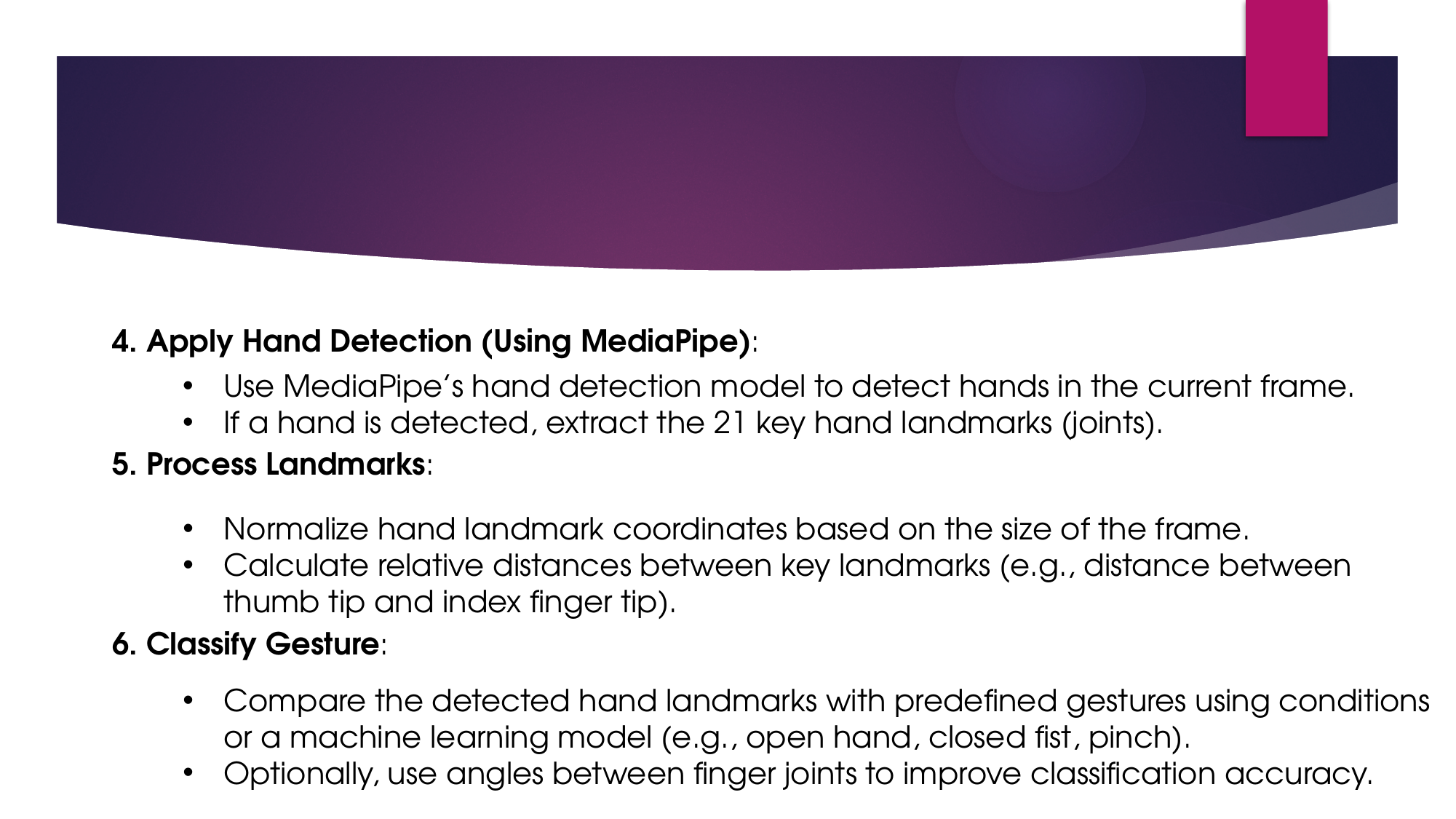

4. Apply Hand Detection (Using MediaPipe):
Use MediaPipe’s hand detection model to detect hands in the current frame.
If a hand is detected, extract the 21 key hand landmarks (joints).
5. Process Landmarks:
Normalize hand landmark coordinates based on the size of the frame.
Calculate relative distances between key landmarks (e.g., distance between thumb tip and index finger tip).
6. Classify Gesture:
Compare the detected hand landmarks with predefined gestures using conditions or a machine learning model (e.g., open hand, closed fist, pinch).
Optionally, use angles between finger joints to improve classification accuracy.